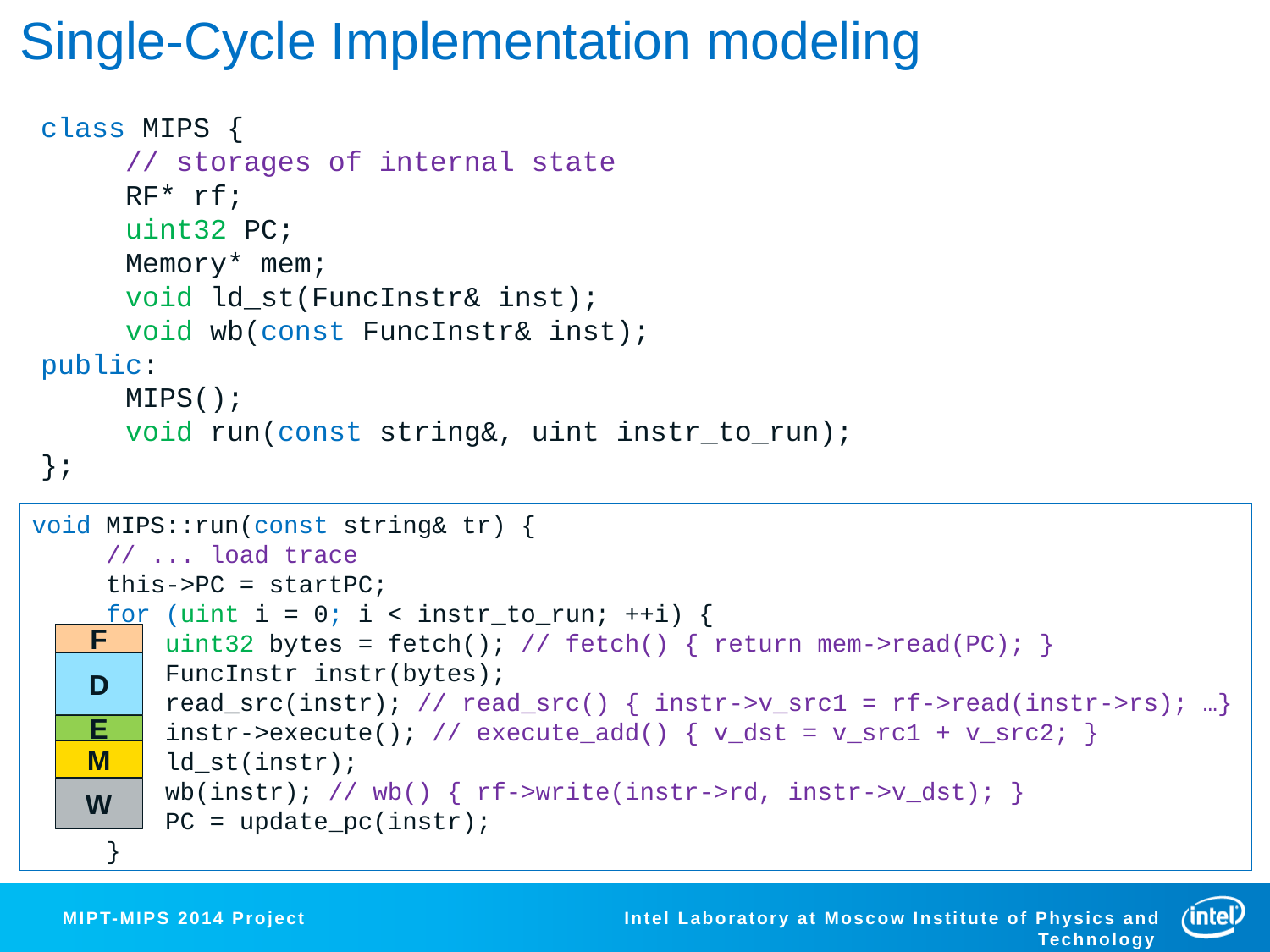

# Single-Cycle Implementation modeling
class MIPS {
     // storages of internal state
     RF* rf;
     uint32 PC;
     Memory* mem;
     void ld_st(FuncInstr& inst);
     void wb(const FuncInstr& inst);
public:
     MIPS();
     void run(const string&, uint instr_to_run);
};
void MIPS::run(const string& tr) {
     // ... load trace
     this->PC = startPC;
     for (uint i = 0; i < instr_to_run; ++i) {
         uint32 bytes = fetch(); // fetch() { return mem->read(PC); }
         FuncInstr instr(bytes);
         read_src(instr); // read_src() { instr->v_src1 = rf->read(instr->rs); …}
         instr->execute(); // execute_add() { v_dst = v_src1 + v_src2; }
         ld_st(instr);
         wb(instr); // wb() { rf->write(instr->rd, instr->v_dst); }
         PC = update_pc(instr);
     }
F
D
E
M
W